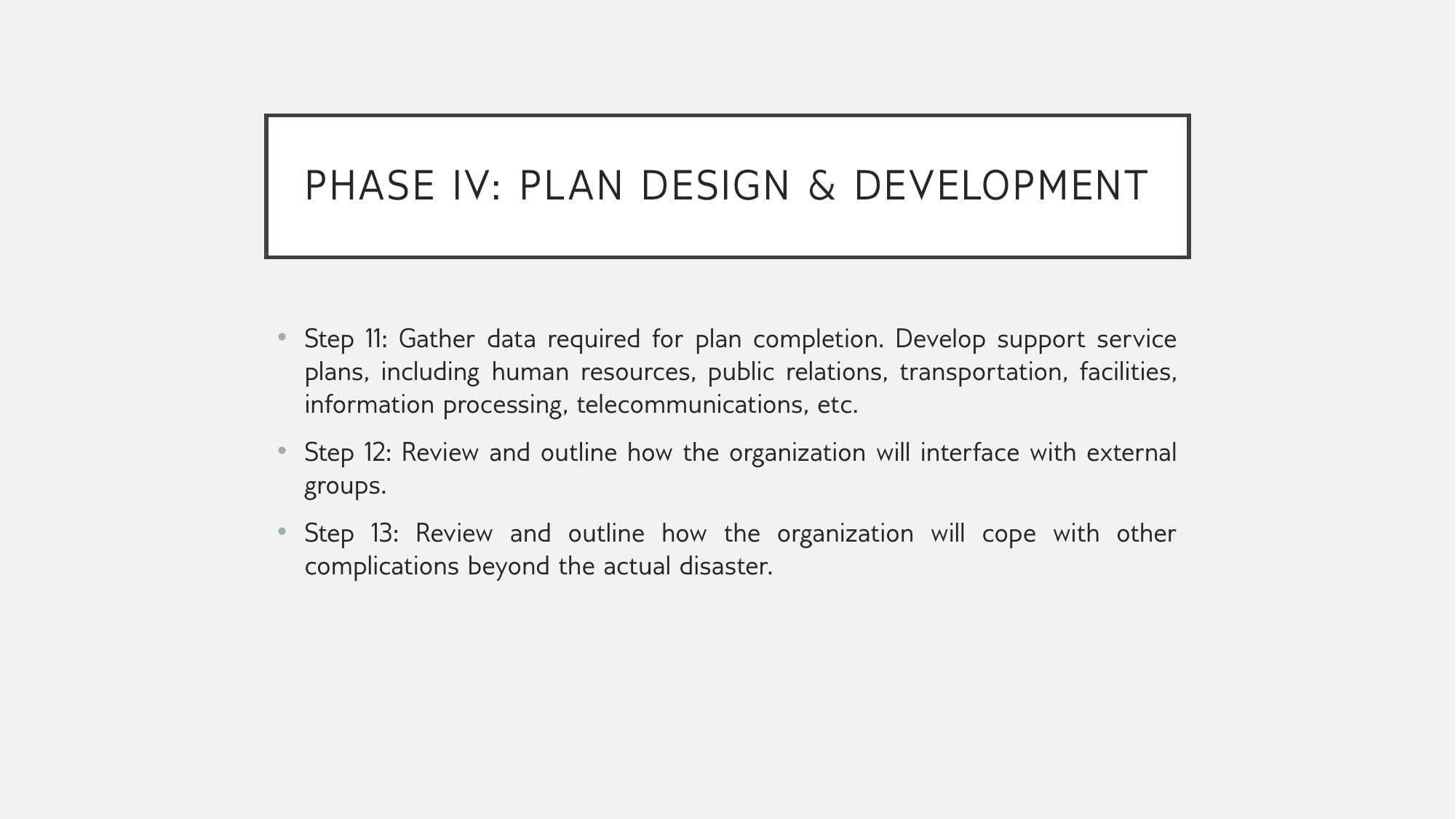

# Phase IV: Plan Design & Development
Step 11: Gather data required for plan completion. Develop support service plans, including human resources, public relations, transportation, facilities, information processing, telecommunications, etc.
Step 12: Review and outline how the organization will interface with external groups.
Step 13: Review and outline how the organization will cope with other complications beyond the actual disaster.